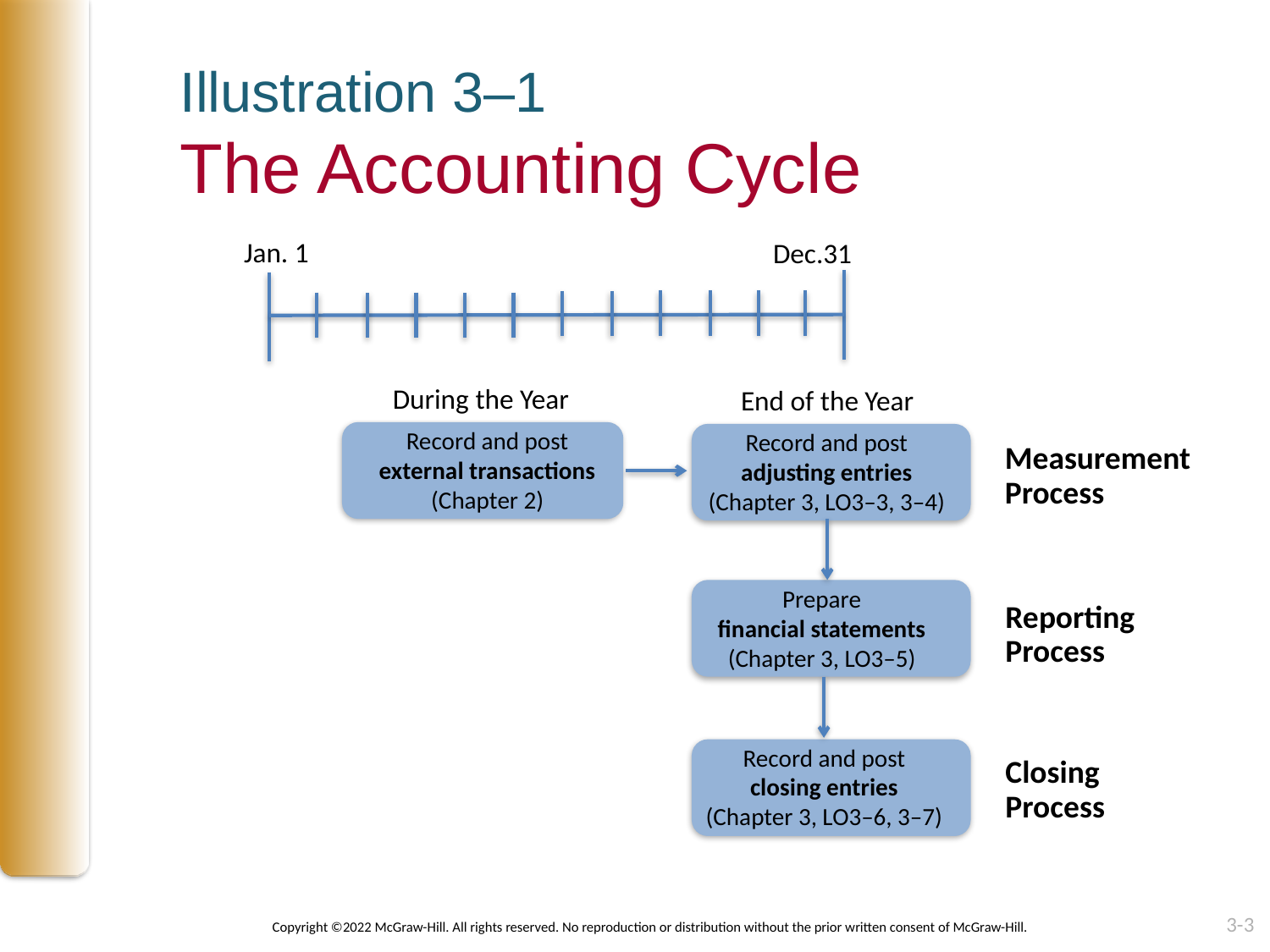

# Illustration 3–1 The Accounting Cycle
Jan. 1
Dec.31
During the Year
End of the Year
Record and post
external transactions
(Chapter 2)
Record and post
adjusting entries
(Chapter 3, LO3–3, 3–4)

Measurement
Process
Prepare
financial statements
(Chapter 3, LO3–5)

Reporting
Process
Record and post
closing entries
(Chapter 3, LO3–6, 3–7)

Closing
Process
3-3
Copyright ©2022 McGraw-Hill. All rights reserved. No reproduction or distribution without the prior written consent of McGraw-Hill.